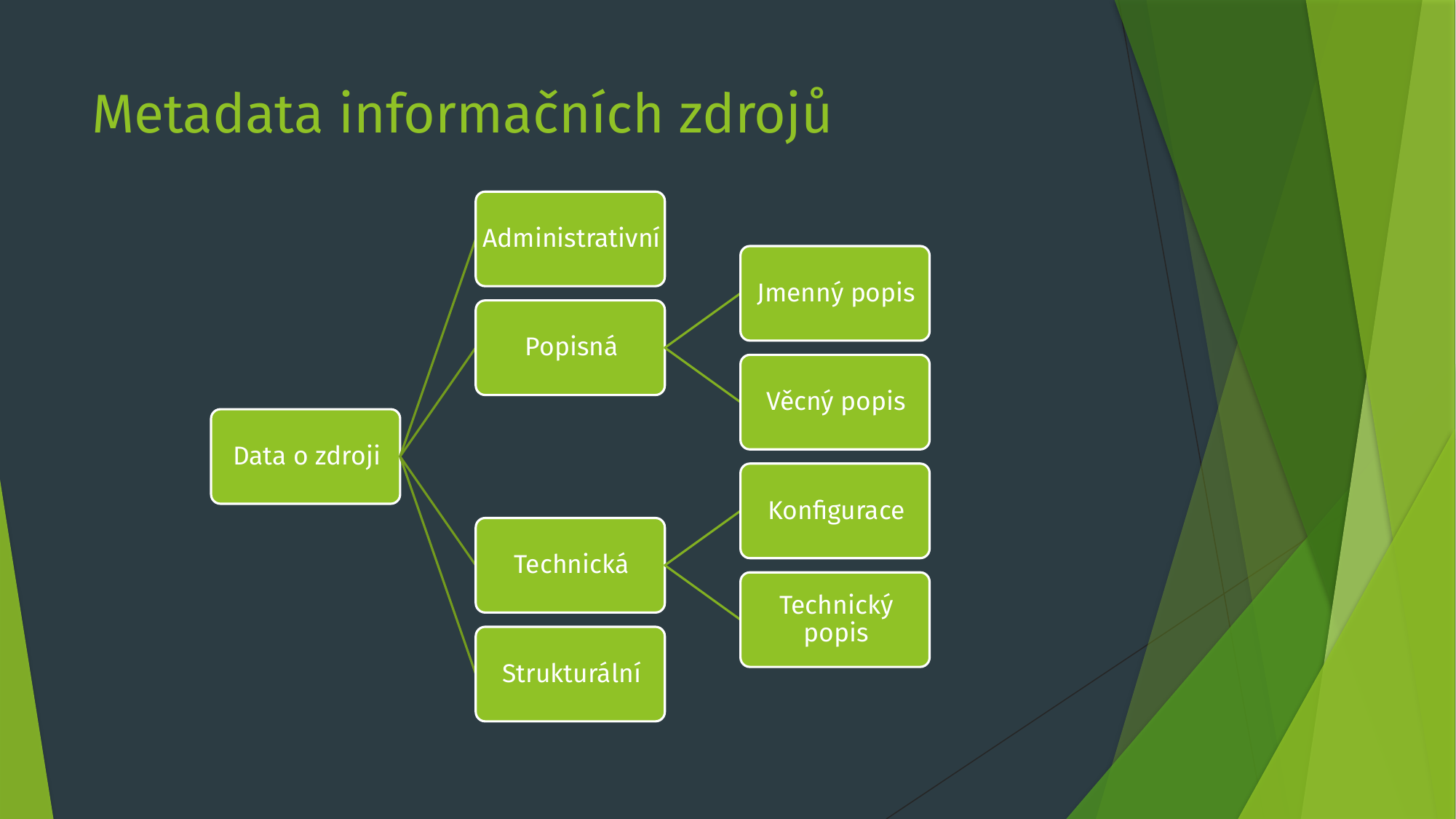

# Metadata informačních zdrojů
Data o zdroji

Administrativní

Popisná

Jmenný popis

Věcný popis

Technická

Konfigurace

Technický popis

Strukturální